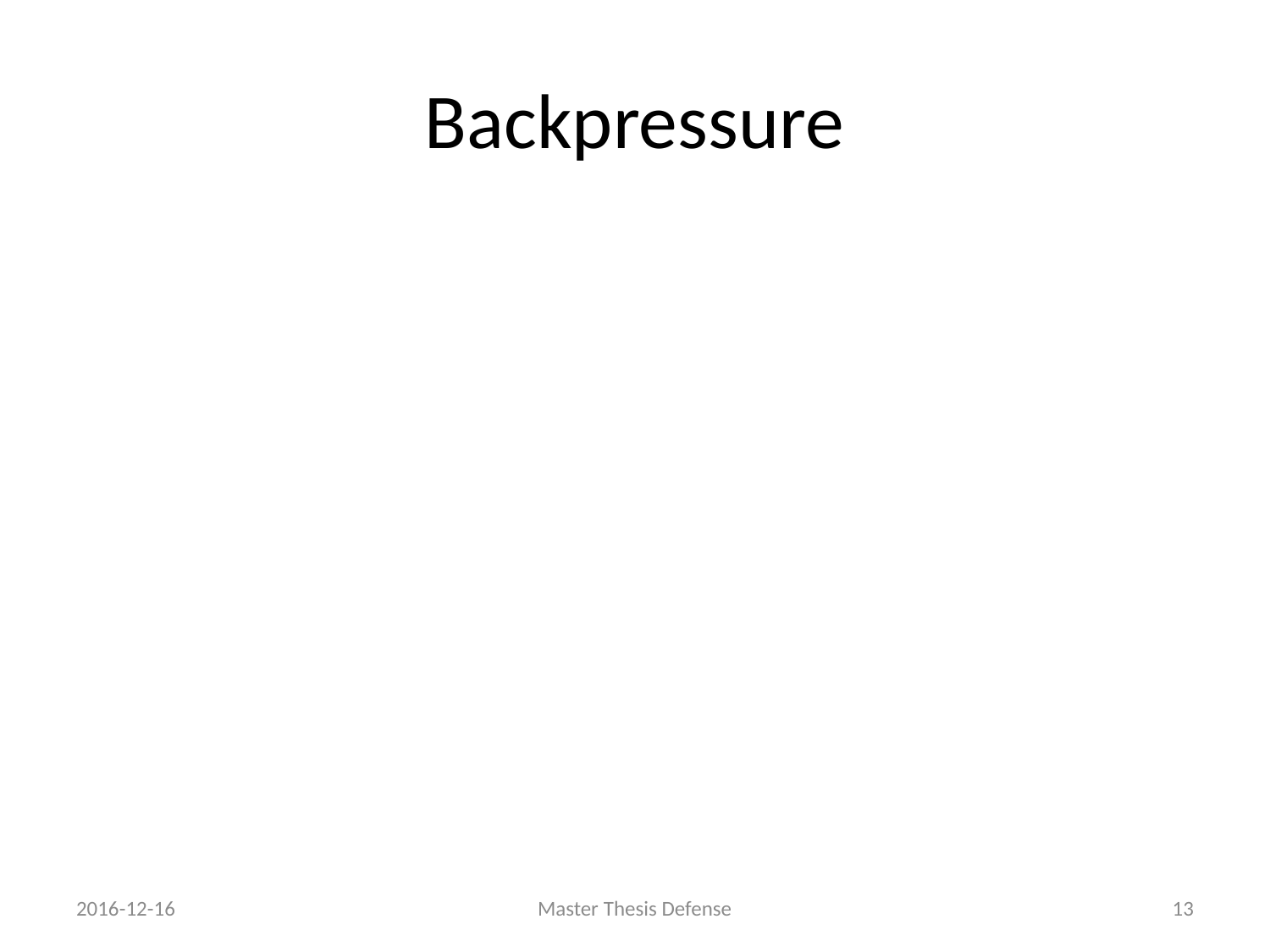

# Backpressure

2016-12-16
Master Thesis Defense
13